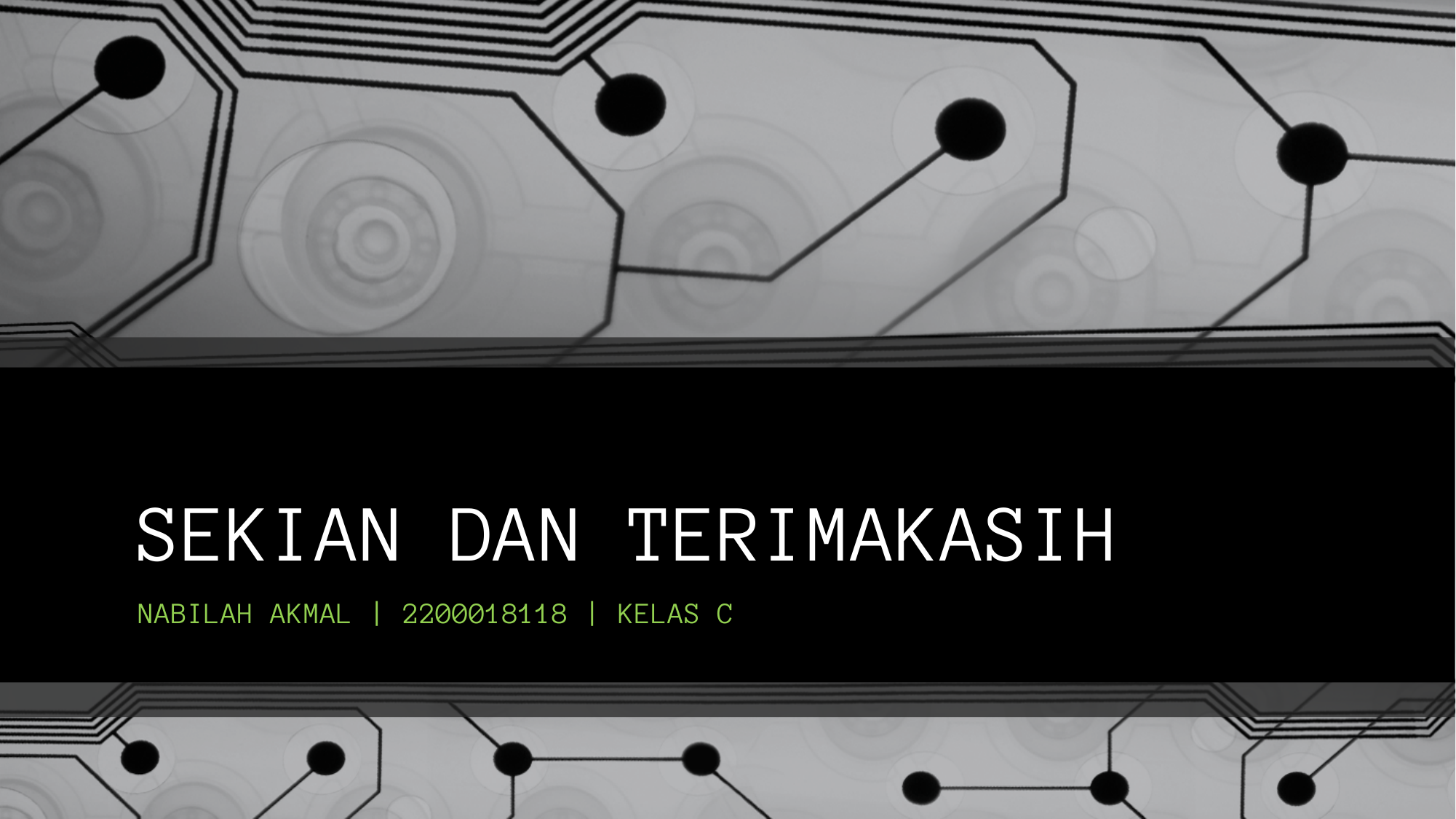

# SEKIAN DAN TERIMAKASIH
NABILAH AKMAL | 2200018118 | KELAS C